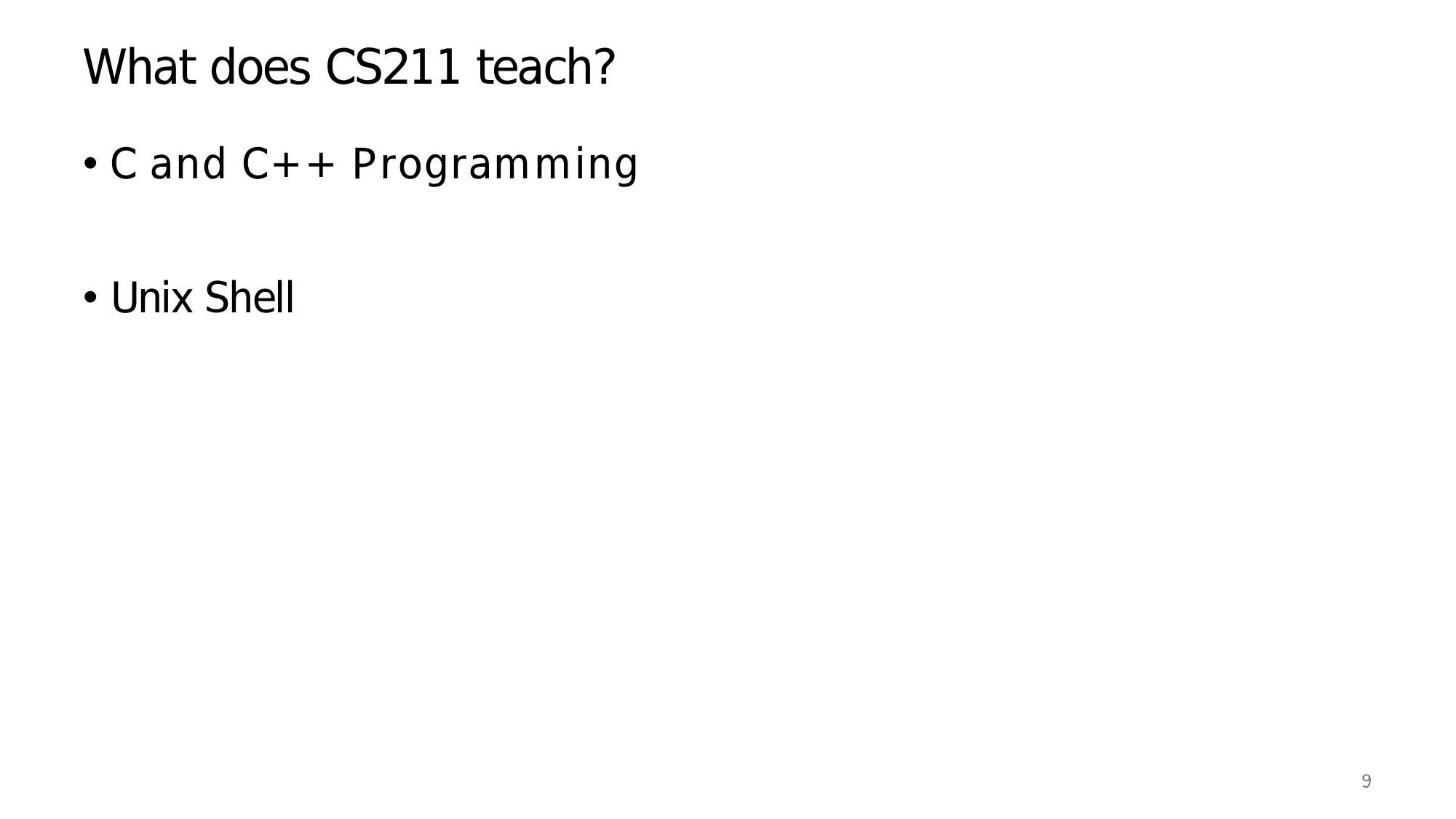

# What does CS211 teach?
C and C++ Programming

Unix Shell
9